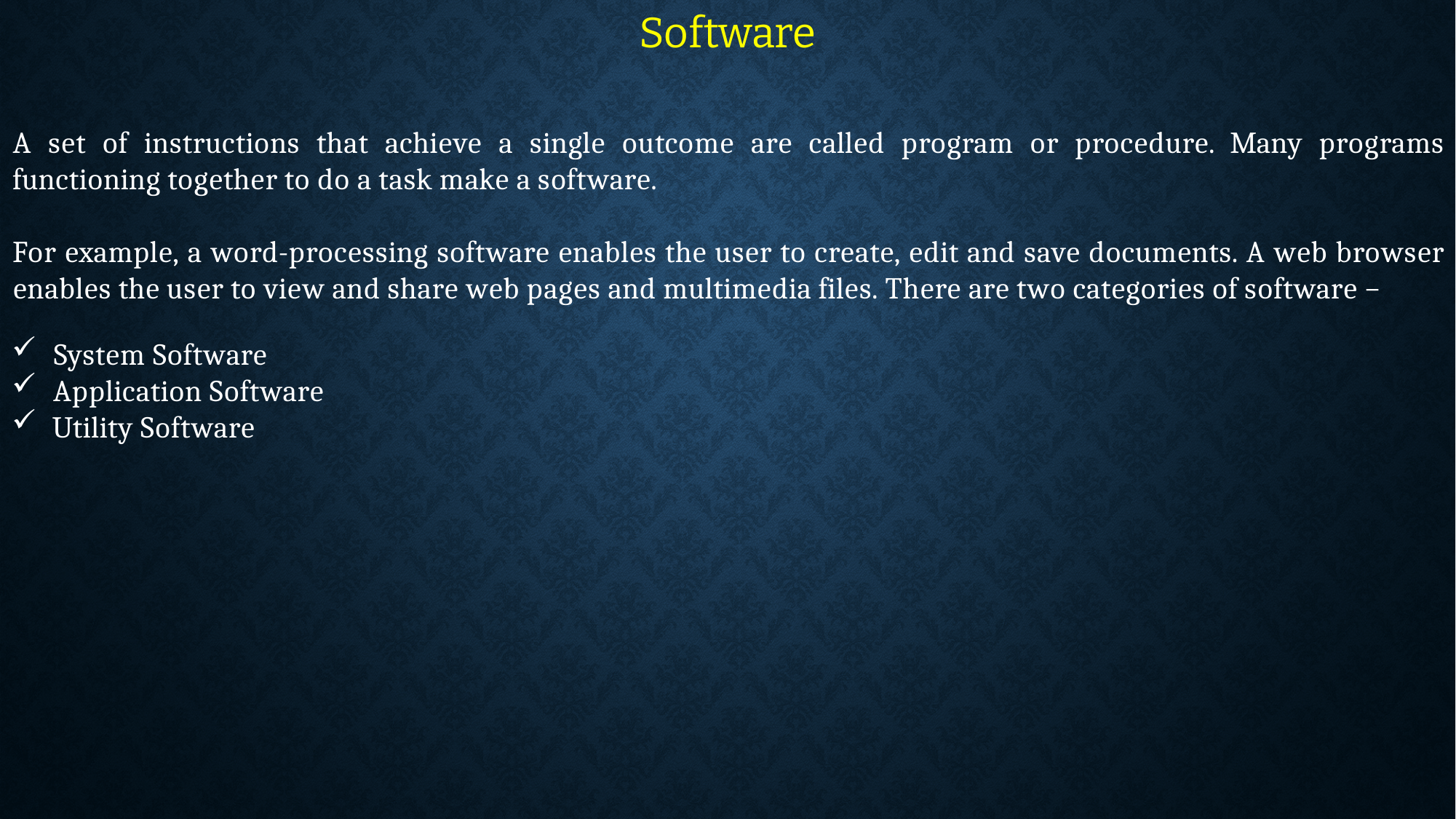

Software
A set of instructions that achieve a single outcome are called program or procedure. Many programs functioning together to do a task make a software.

For example, a word-processing software enables the user to create, edit and save documents. A web browser enables the user to view and share web pages and multimedia files. There are two categories of software −
System Software
Application Software
Utility Software